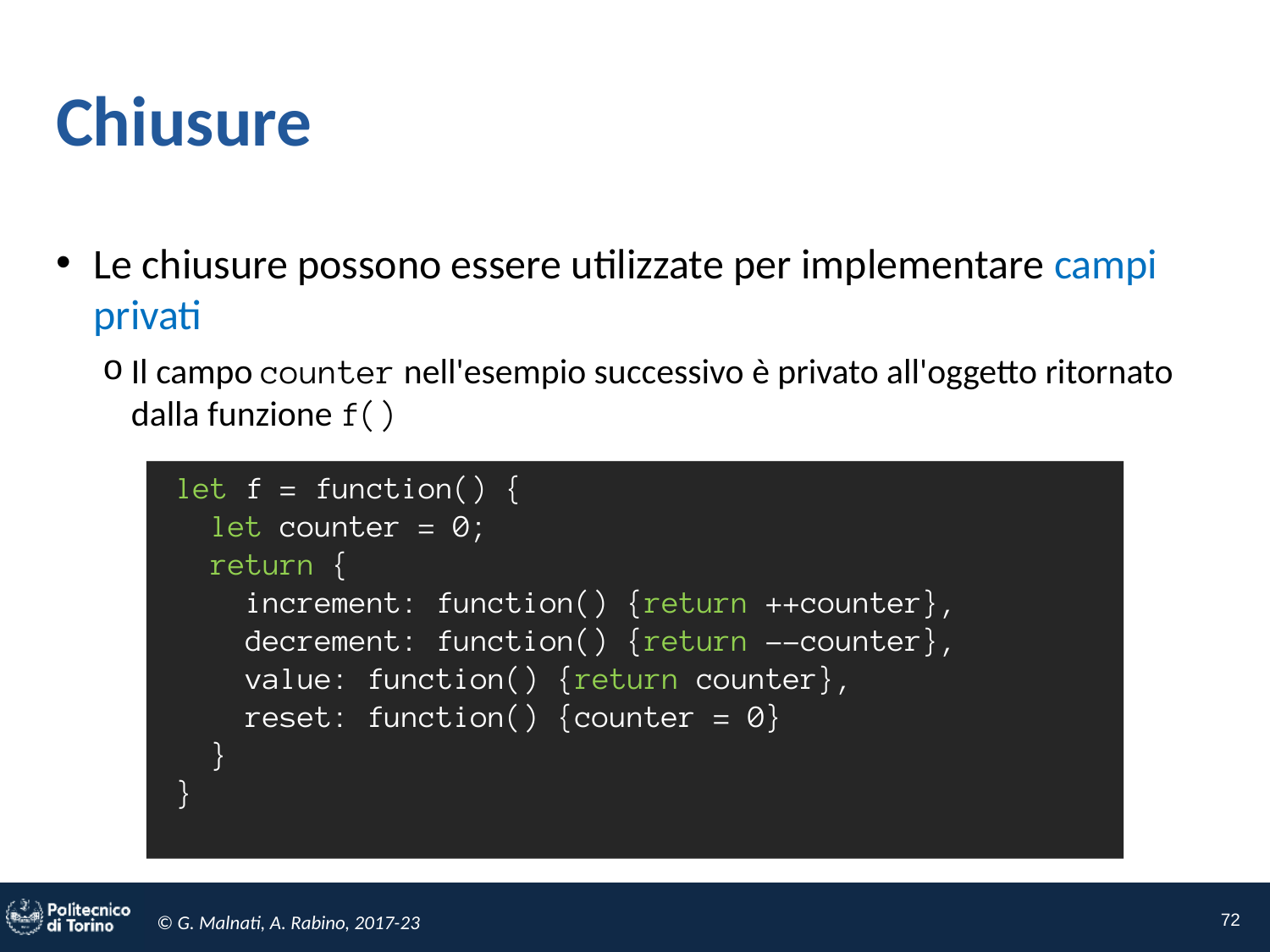

# Chiusure
Le chiusure possono essere utilizzate per implementare campi privati
Il campo counter nell'esempio successivo è privato all'oggetto ritornato dalla funzione f()
 let f = function() {
   let counter = 0;
   return {
     increment: function() {return ++counter},
     decrement: function() {return --counter},
     value: function() {return counter},
     reset: function() {counter = 0}
   }
 }
72